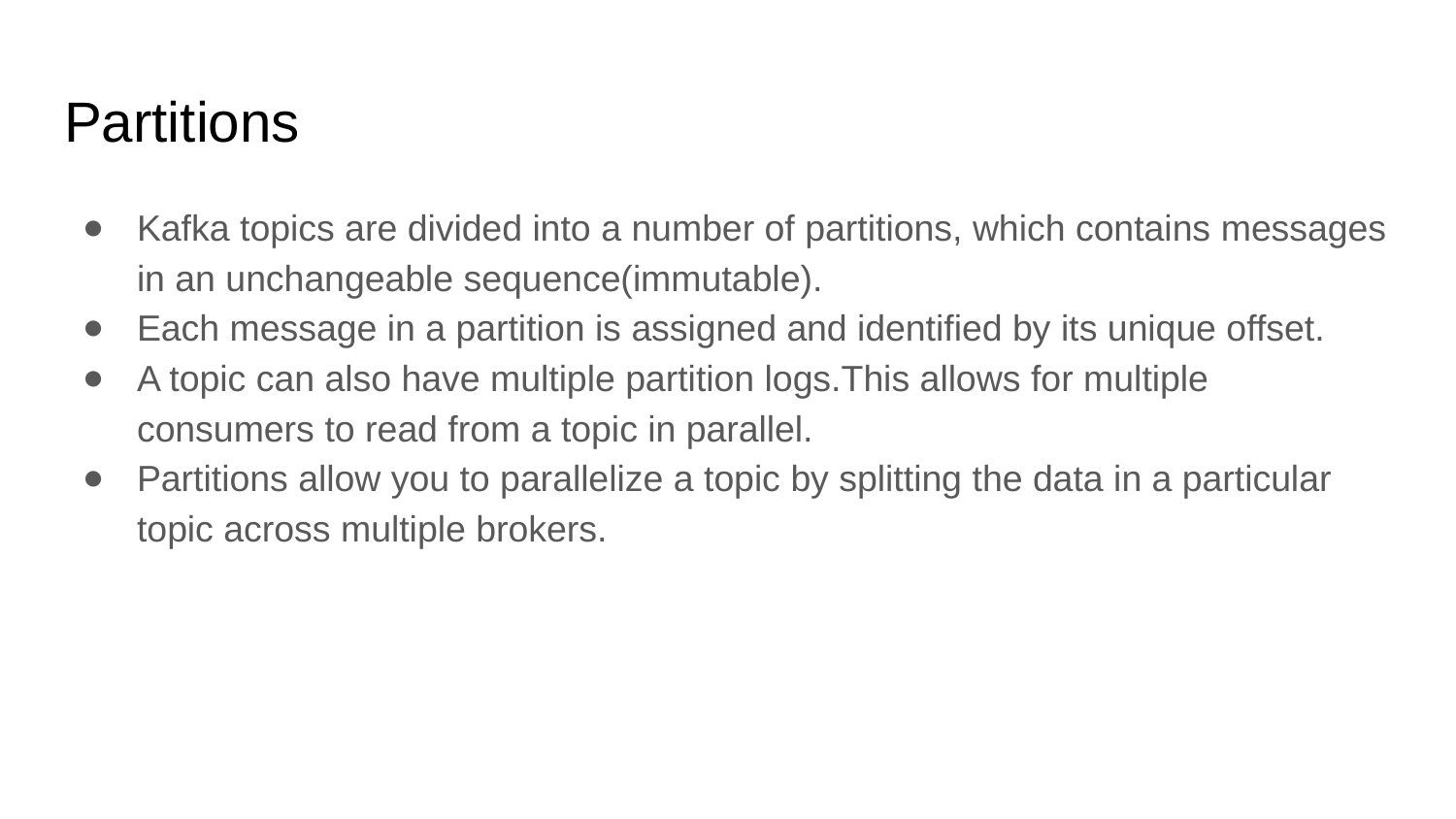

# Partitions
Kafka topics are divided into a number of partitions, which contains messages in an unchangeable sequence(immutable).
Each message in a partition is assigned and identified by its unique offset.
A topic can also have multiple partition logs.This allows for multiple consumers to read from a topic in parallel.
Partitions allow you to parallelize a topic by splitting the data in a particular topic across multiple brokers.